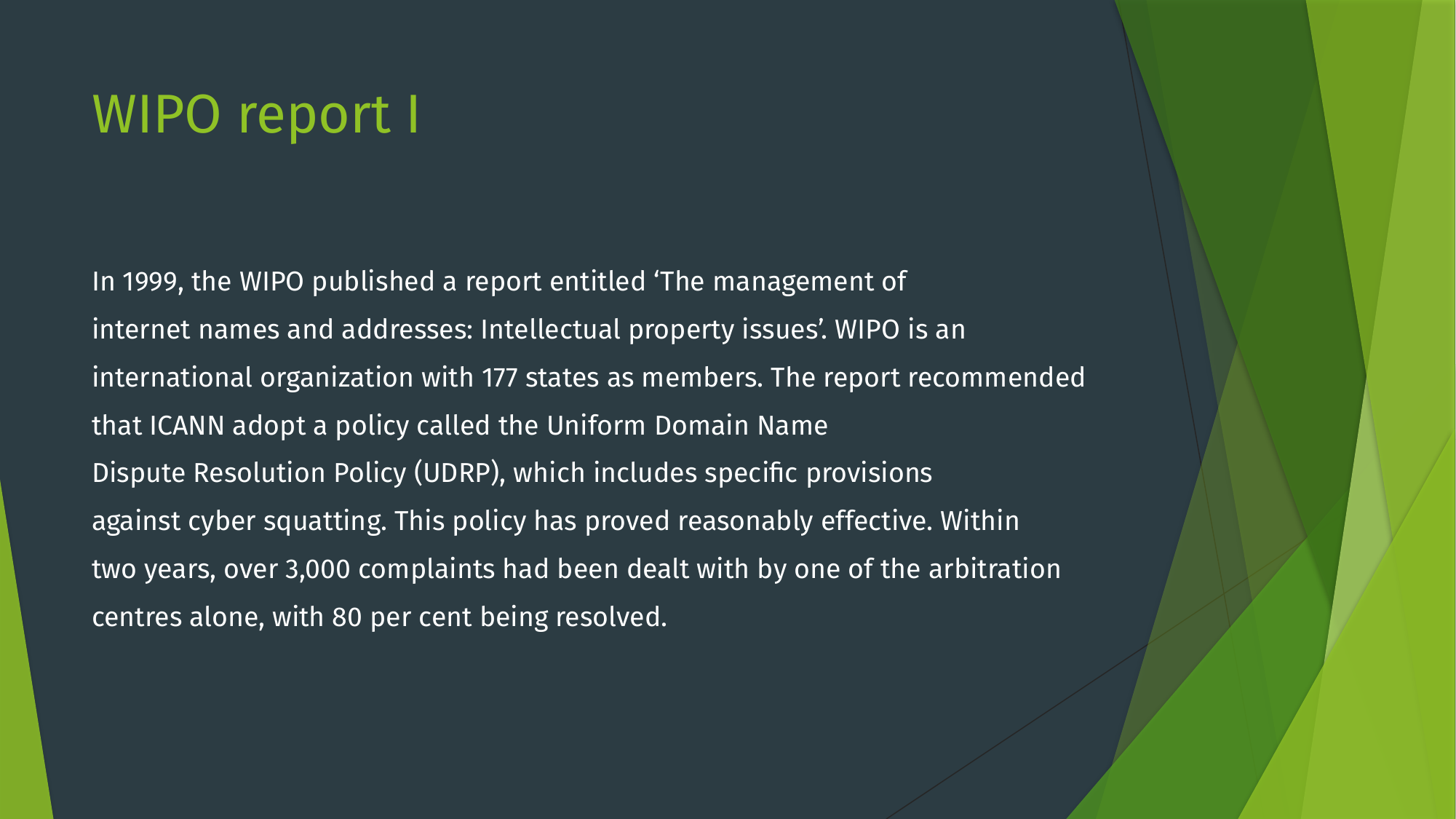

# WIPO report I
In 1999, the WIPO published a report entitled ‘The management of
internet names and addresses: Intellectual property issues’. WIPO is an
international organization with 177 states as members. The report recommended
that ICANN adopt a policy called the Uniform Domain Name
Dispute Resolution Policy (UDRP), which includes specific provisions
against cyber squatting. This policy has proved reasonably effective. Within
two years, over 3,000 complaints had been dealt with by one of the arbitration
centres alone, with 80 per cent being resolved.